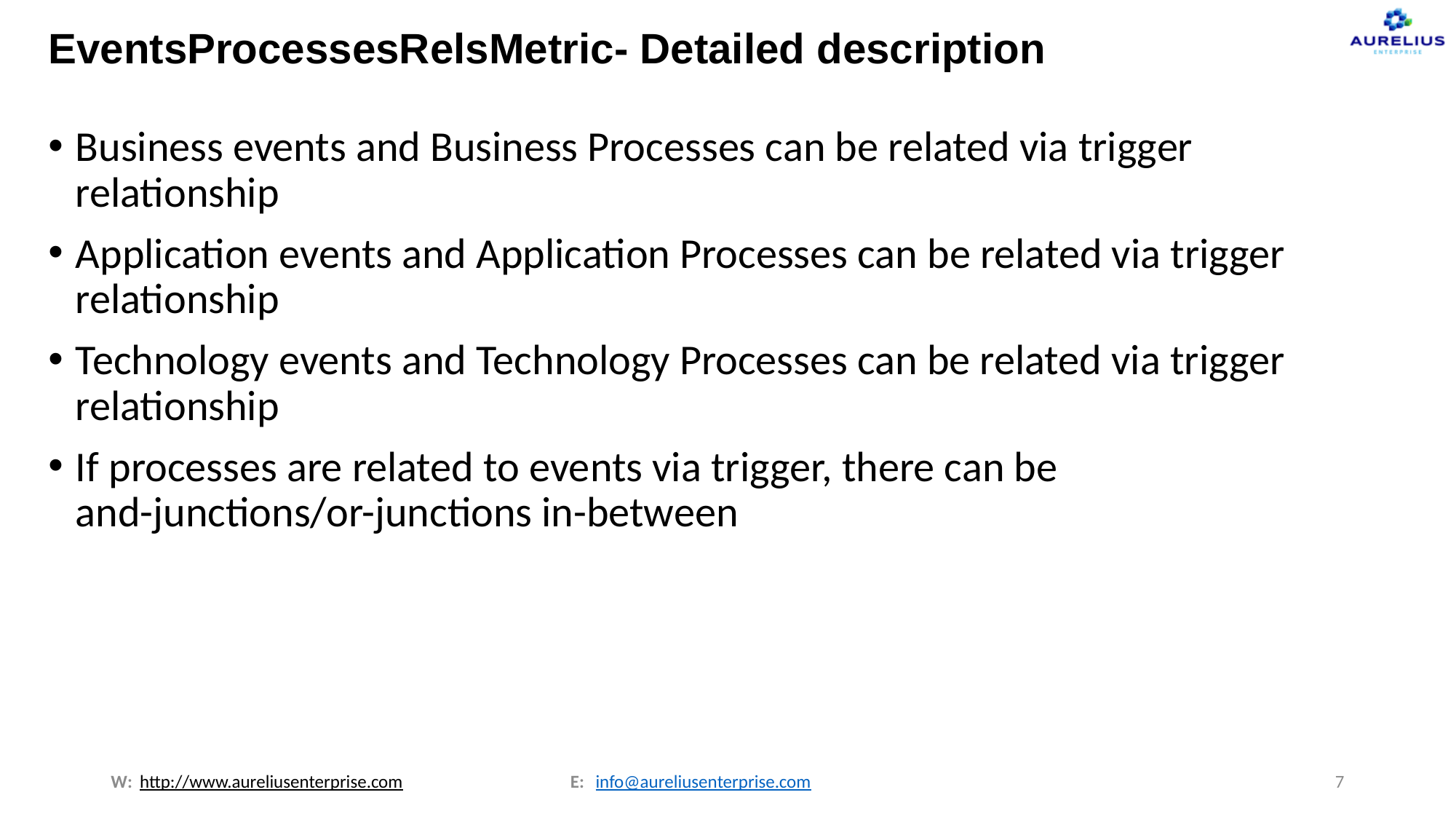

# EventsProcessesRelsMetric- Detailed description
Business events and Business Processes can be related via trigger relationship
Application events and Application Processes can be related via trigger relationship
Technology events and Technology Processes can be related via trigger relationship
If processes are related to events via trigger, there can be and-junctions/or-junctions in-between
W:
E:
7